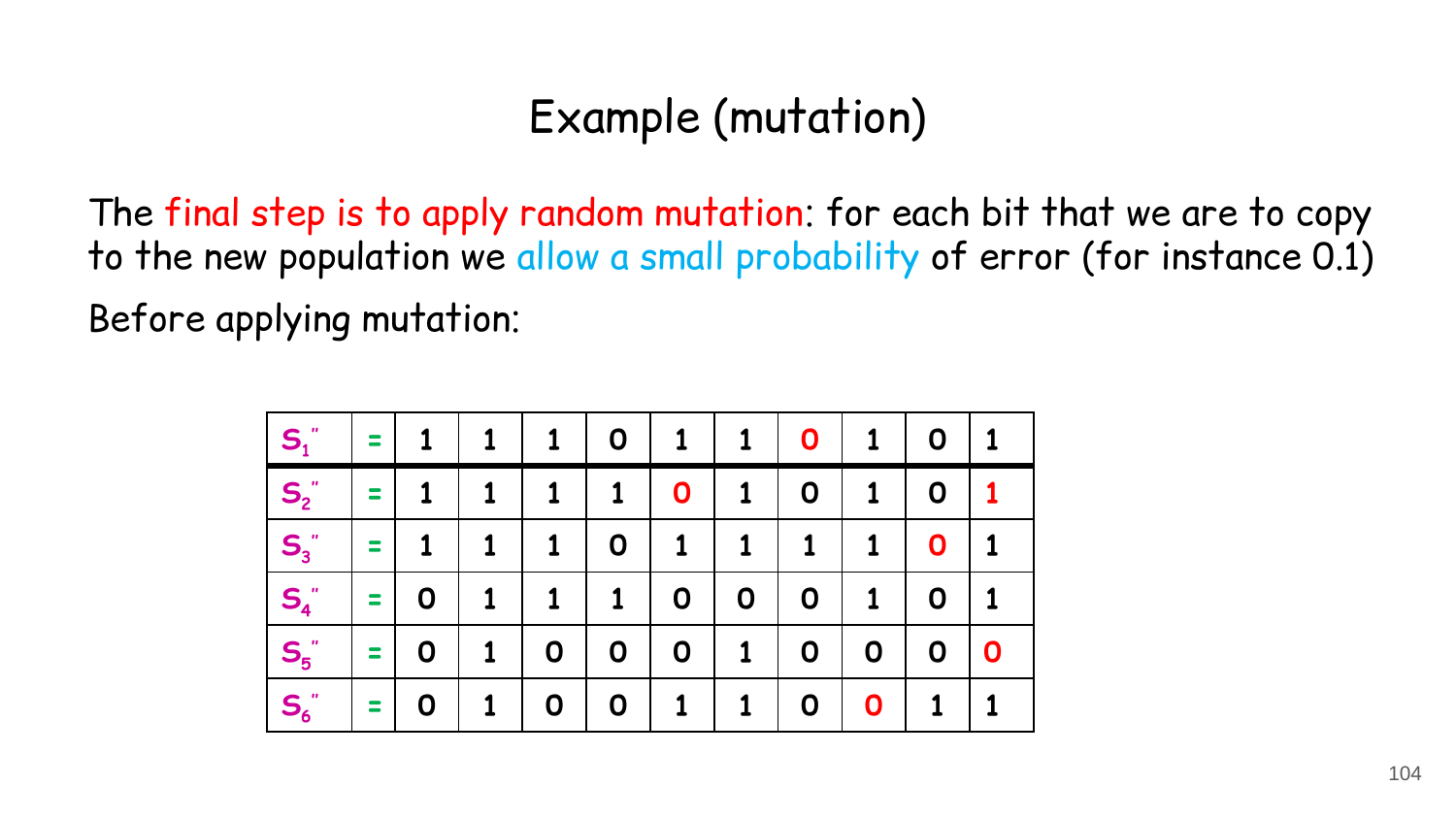

# Example (mutation)
The final step is to apply random mutation: for each bit that we are to copy to the new population we allow a small probability of error (for instance 0.1)
Before applying mutation:

| S1’’ | = | 1 | 1 | 1 | 0 | 1 | 1 | 0 | 1 | 0 | 1 |
| --- | --- | --- | --- | --- | --- | --- | --- | --- | --- | --- | --- |
| S2’’ | = | 1 | 1 | 1 | 1 | 0 | 1 | 0 | 1 | 0 | 1 |
| S3’’ | = | 1 | 1 | 1 | 0 | 1 | 1 | 1 | 1 | 0 | 1 |
| S4’’ | = | 0 | 1 | 1 | 1 | 0 | 0 | 0 | 1 | 0 | 1 |
| S5’’ | = | 0 | 1 | 0 | 0 | 0 | 1 | 0 | 0 | 0 | 0 |
| S6’’ | = | 0 | 1 | 0 | 0 | 1 | 1 | 0 | 0 | 1 | 1 |
104